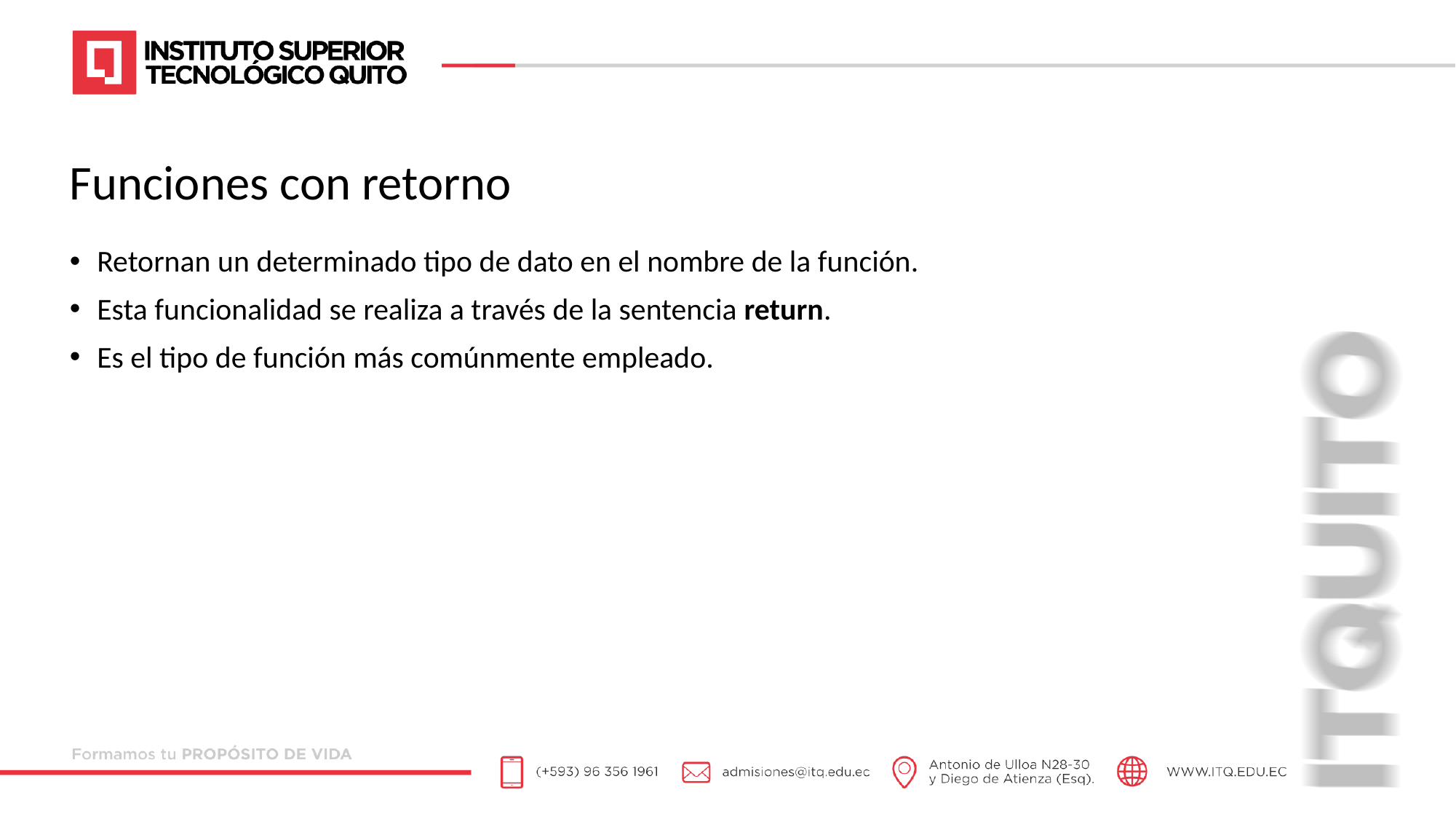

Funciones con retorno
Retornan un determinado tipo de dato en el nombre de la función.
Esta funcionalidad se realiza a través de la sentencia return.
Es el tipo de función más comúnmente empleado.